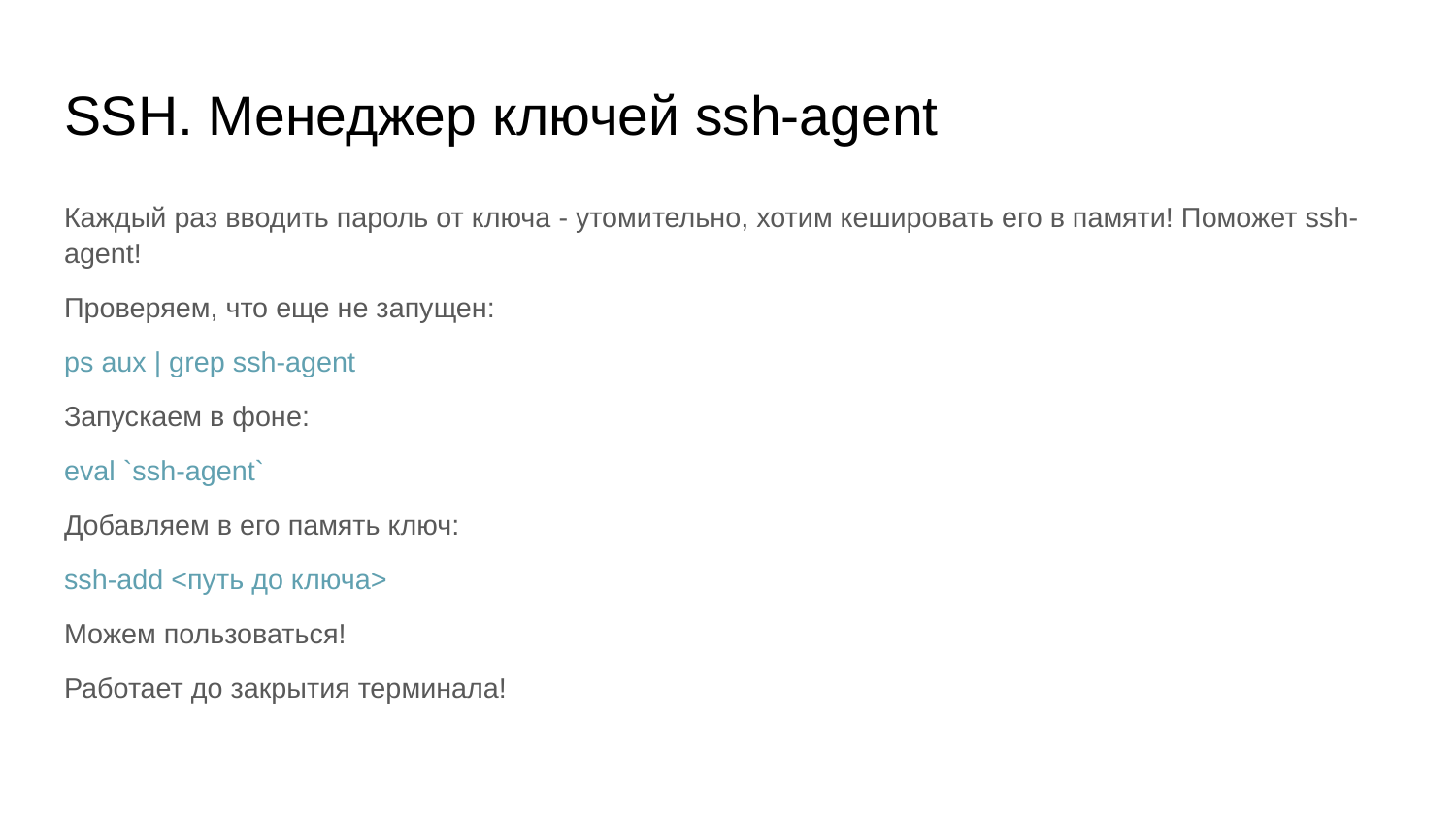

# SSH. Менеджер ключей ssh-agent
Каждый раз вводить пароль от ключа - утомительно, хотим кешировать его в памяти! Поможет ssh-agent!
Проверяем, что еще не запущен:
ps aux | grep ssh-agent
Запускаем в фоне:
eval `ssh-agent`
Добавляем в его память ключ:
ssh-add <путь до ключа>
Можем пользоваться!
Работает до закрытия терминала!